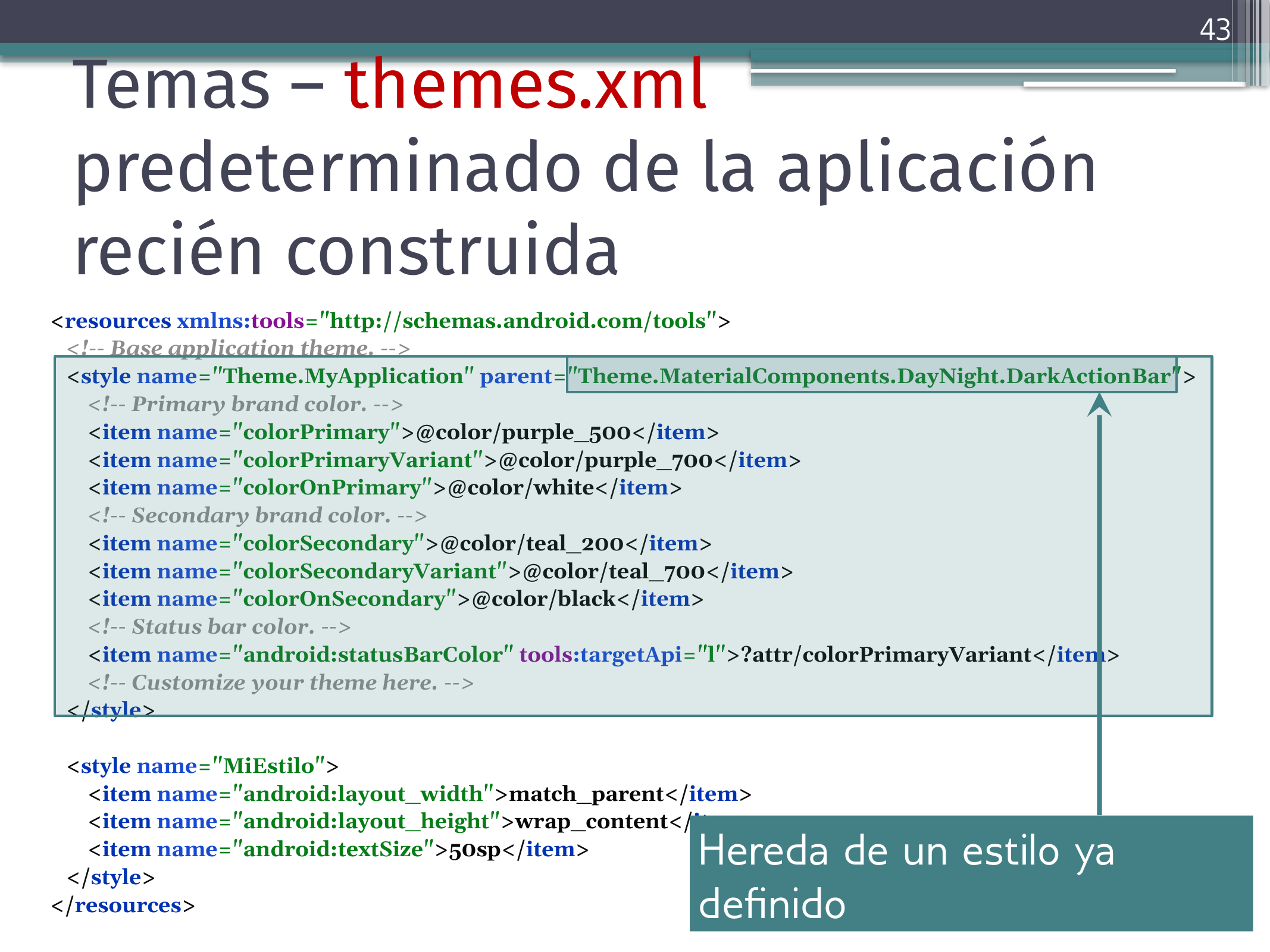

43
Temas – themes.xml predeterminado de la aplicación recién construida
<resources xmlns:tools="http://schemas.android.com/tools">
   <!-- Base application theme. -->
   <style name="Theme.MyApplication" parent="Theme.MaterialComponents.DayNight.DarkActionBar">
       <!-- Primary brand color. -->
       <item name="colorPrimary">@color/purple_500</item>
       <item name="colorPrimaryVariant">@color/purple_700</item>
       <item name="colorOnPrimary">@color/white</item>
       <!-- Secondary brand color. -->
       <item name="colorSecondary">@color/teal_200</item>
       <item name="colorSecondaryVariant">@color/teal_700</item>
       <item name="colorOnSecondary">@color/black</item>
       <!-- Status bar color. -->
       <item name="android:statusBarColor" tools:targetApi="l">?attr/colorPrimaryVariant</item>
       <!-- Customize your theme here. -->
   </style>

   <style name="MiEstilo">
       <item name="android:layout_width">match_parent</item>
       <item name="android:layout_height">wrap_content</item>
       <item name="android:textSize">50sp</item>
   </style>
</resources>

Hereda de un estilo ya definido